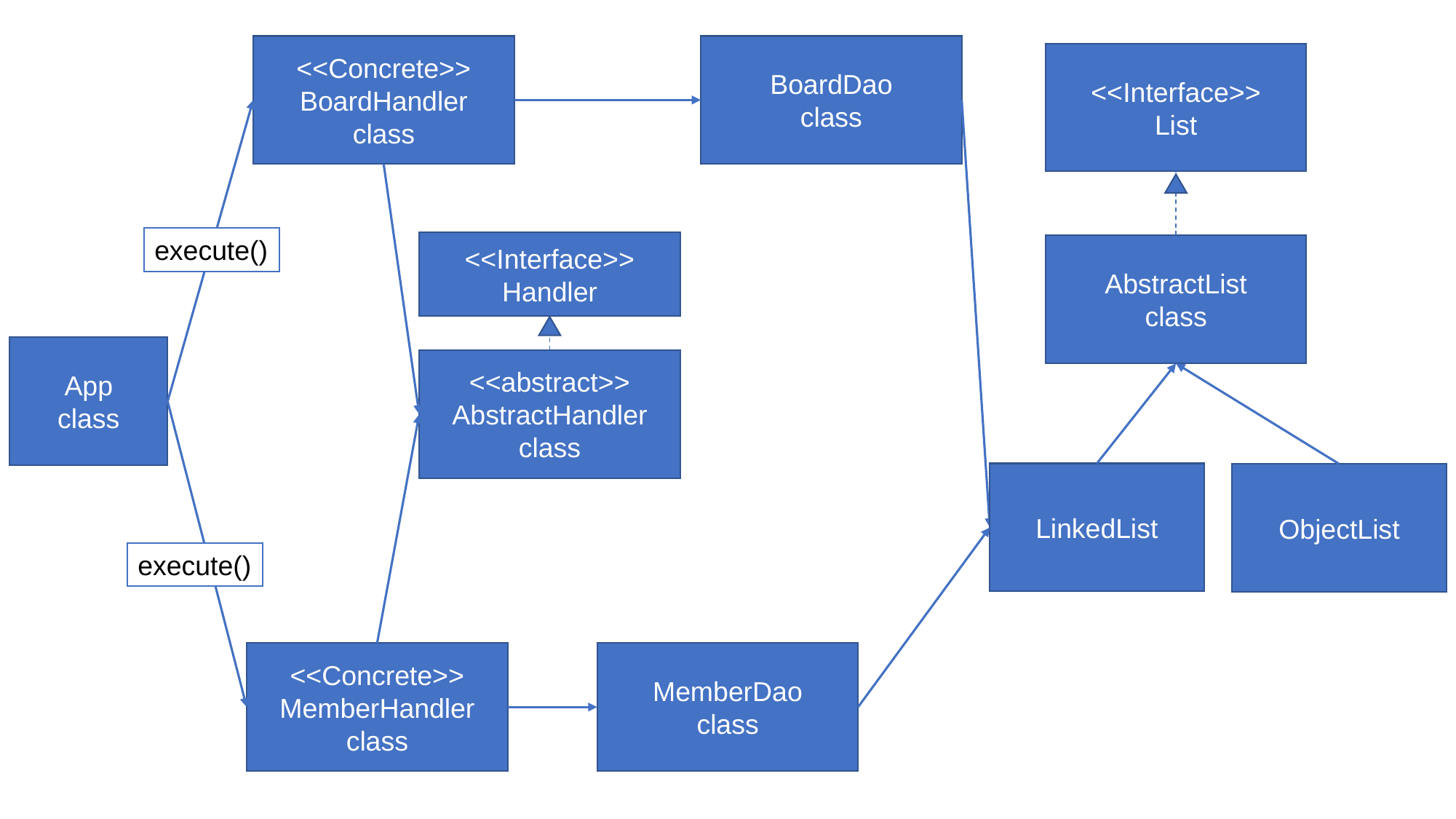

<<Concrete>>
BoardHandler
class
BoardDao
class
<<Interface>>
List

execute()
<<Interface>>
Handler
AbstractList
class

App
class
<<abstract>>
AbstractHandler
class
LinkedList
ObjectList
execute()
<<Concrete>>
MemberHandler
class
MemberDao
class